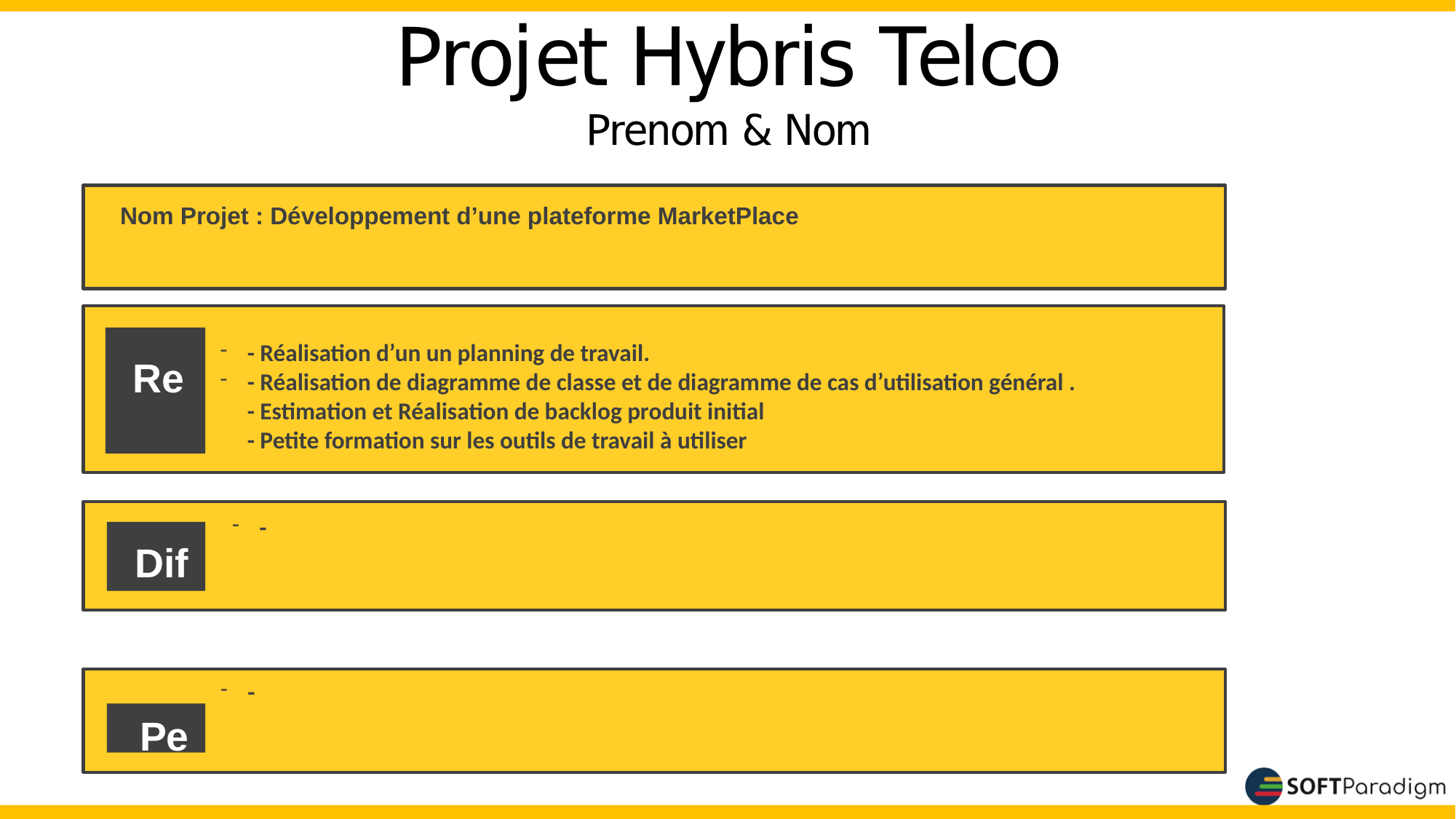

# Projet Hybris Telco
Prenom & Nom

Nom Projet : Développement d’une plateforme MarketPlace

- Réalisation d’un un planning de travail.
- Réalisation de diagramme de classe et de diagramme de cas d’utilisation général .
     - Estimation et Réalisation de backlog produit initial
     - Petite formation sur les outils de travail à utiliser
Re

-

Dif
-

Pe